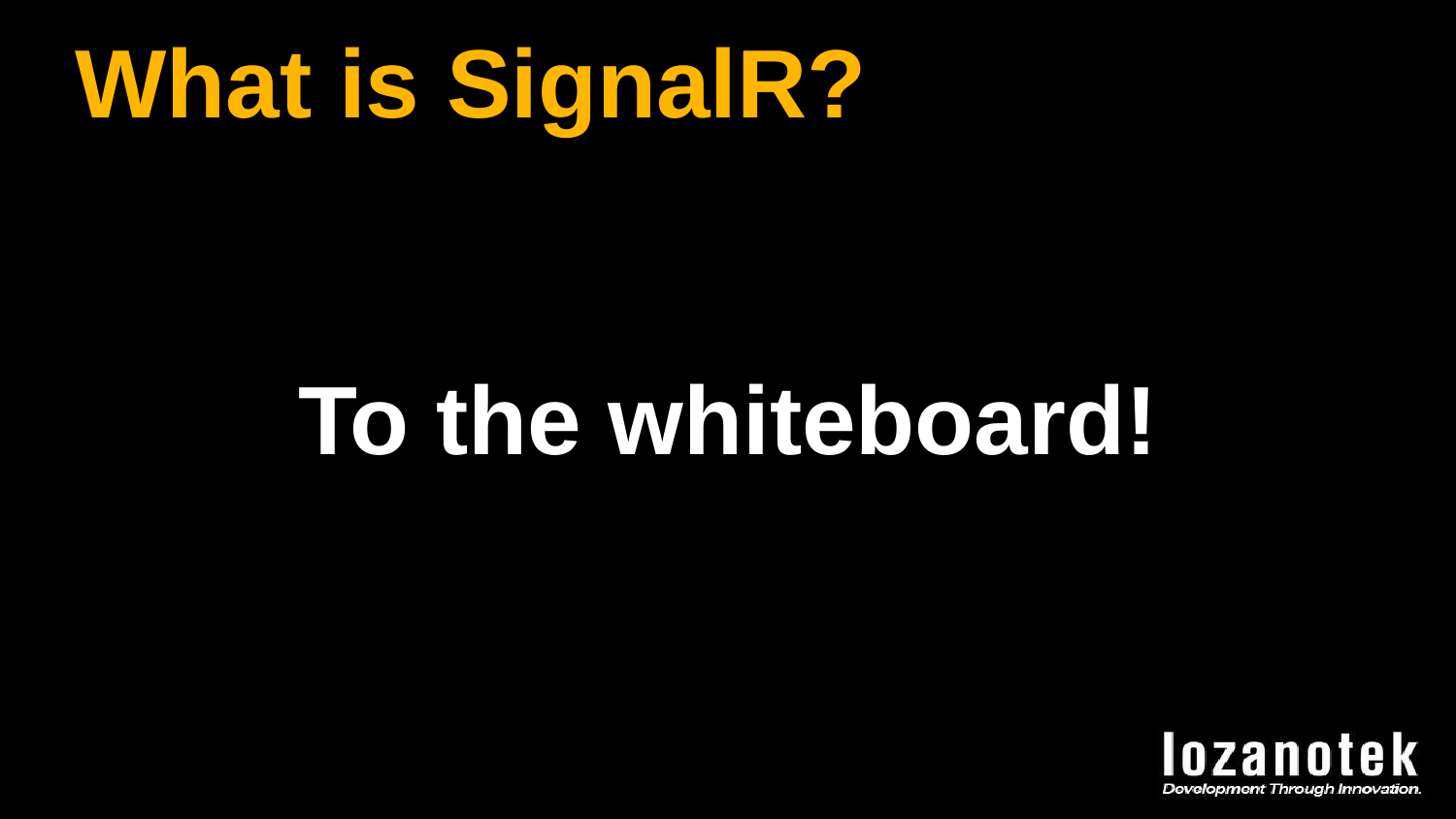

# What is SignalR?
To the whiteboard!